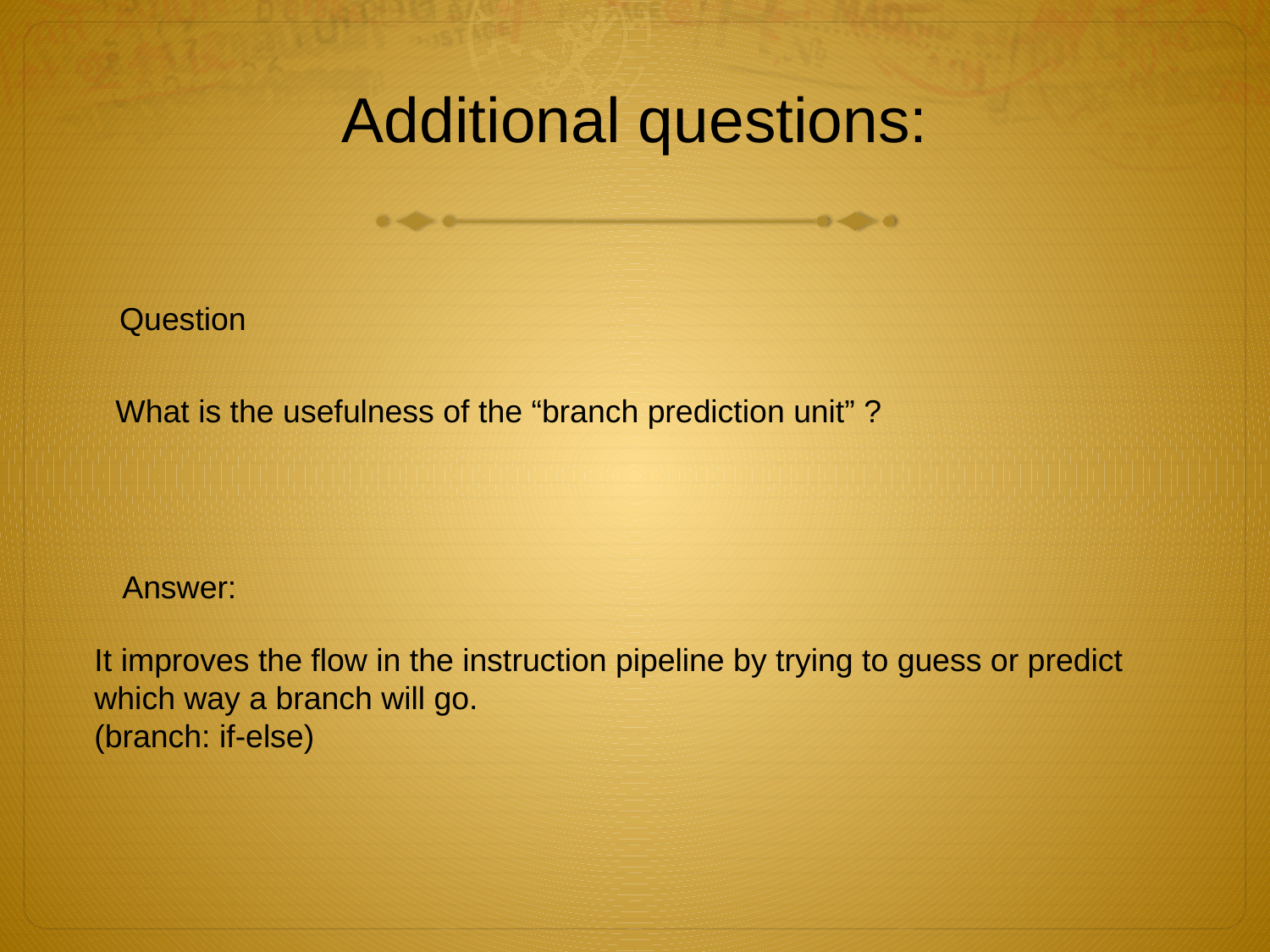

# Additional questions:
Question
What is the usefulness of the “branch prediction unit” ?
Answer:
It improves the flow in the instruction pipeline by trying to guess or predict which way a branch will go.
(branch: if-else)